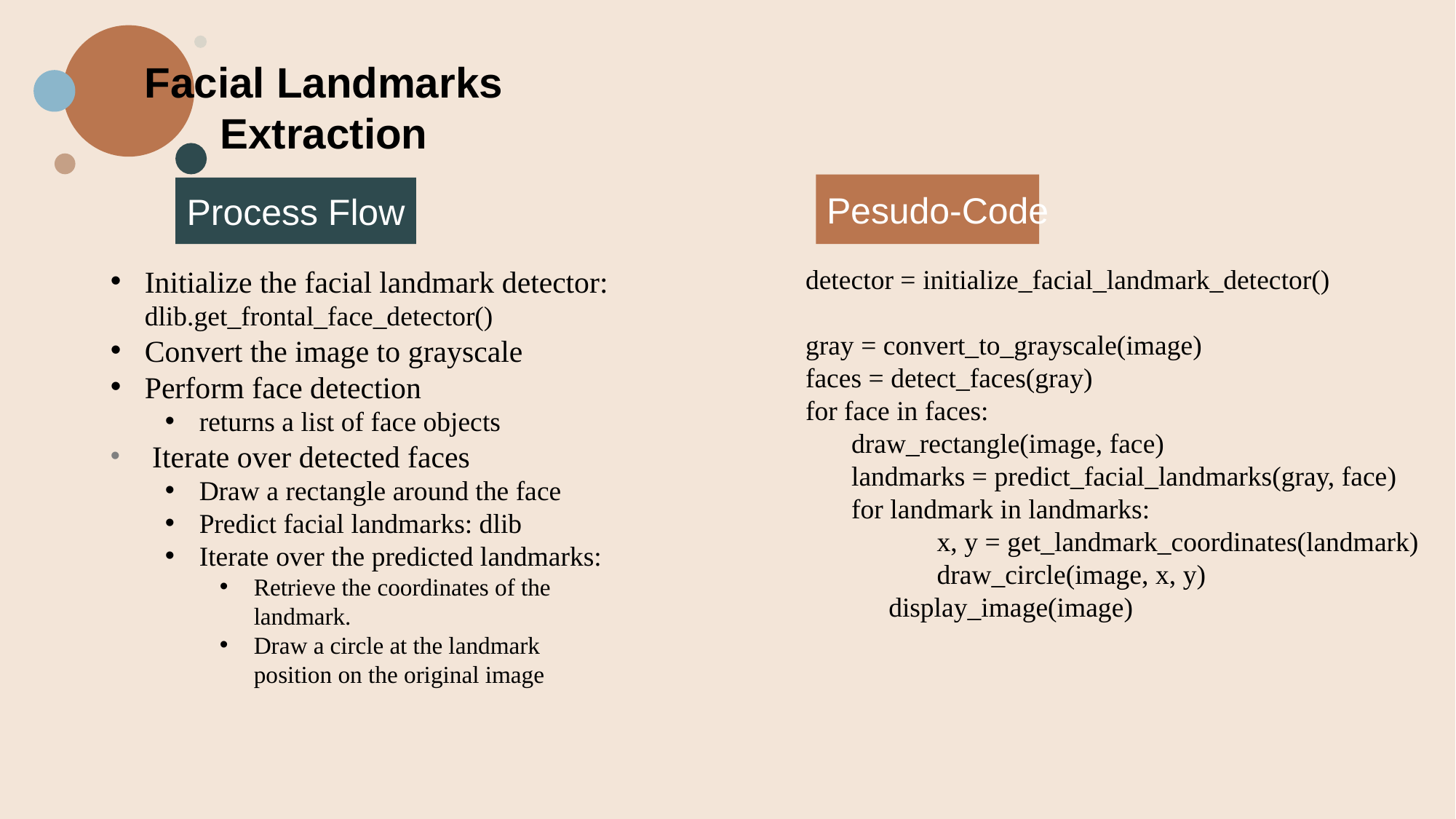

Facial Landmarks Extraction

Pesudo-Code
Process Flow
Initialize the facial landmark detector: dlib.get_frontal_face_detector()
Convert the image to grayscale
Perform face detection
returns a list of face objects
 Iterate over detected faces
Draw a rectangle around the face
Predict facial landmarks: dlib
Iterate over the predicted landmarks:
Retrieve the coordinates of the landmark.
Draw a circle at the landmark position on the original image

detector = initialize_facial_landmark_detector()

gray = convert_to_grayscale(image)
faces = detect_faces(gray)
for face in faces:
      draw_rectangle(image, face)
      landmarks = predict_facial_landmarks(gray, face)
      for landmark in landmarks:
       x, y = get_landmark_coordinates(landmark)
       draw_circle(image, x, y)
display_image(image)